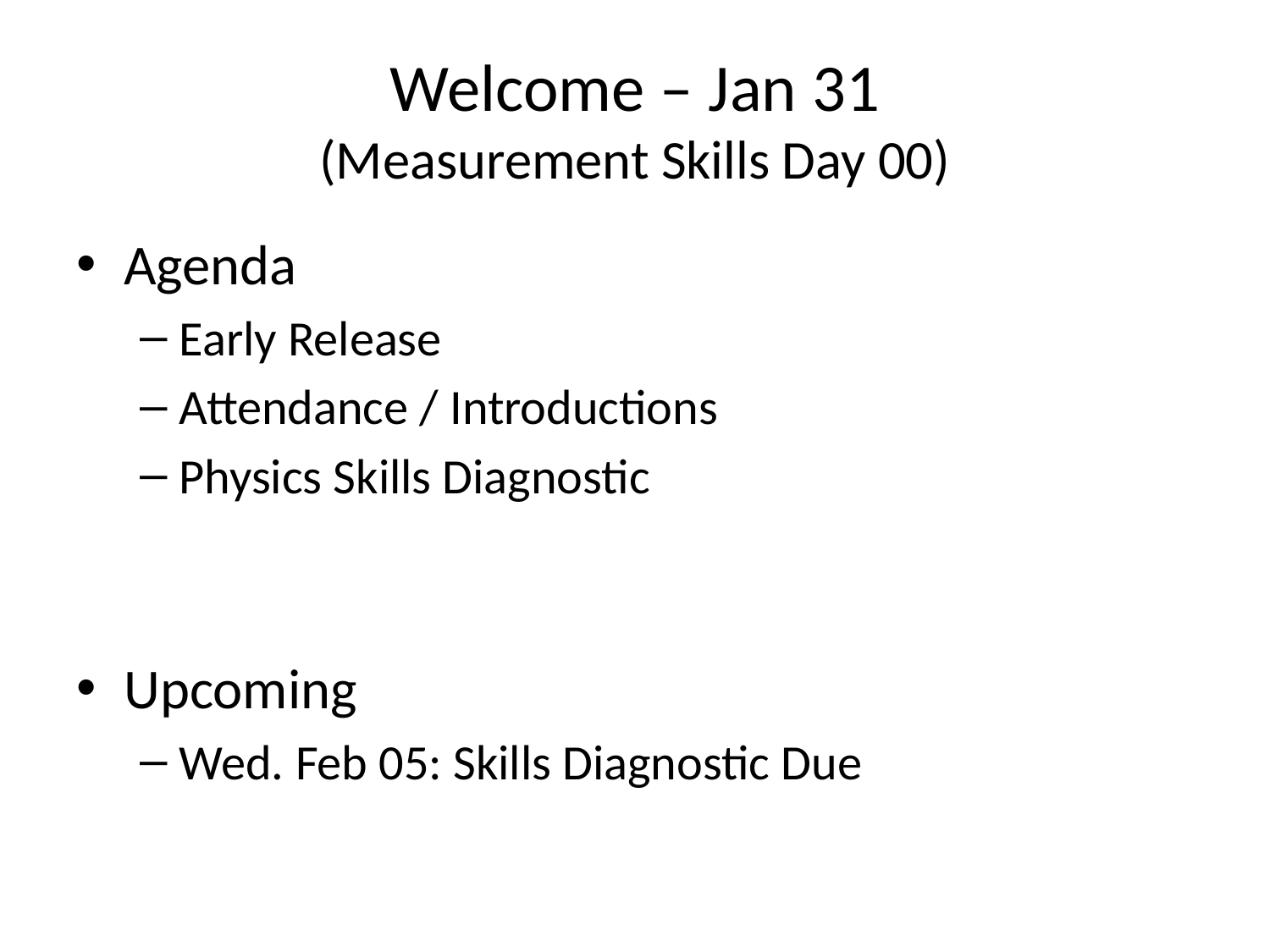

# Welcome – Jan 31 (Measurement Skills Day 00)
Agenda
Early Release
Attendance / Introductions
Physics Skills Diagnostic

Upcoming
Wed. Feb 05: Skills Diagnostic Due